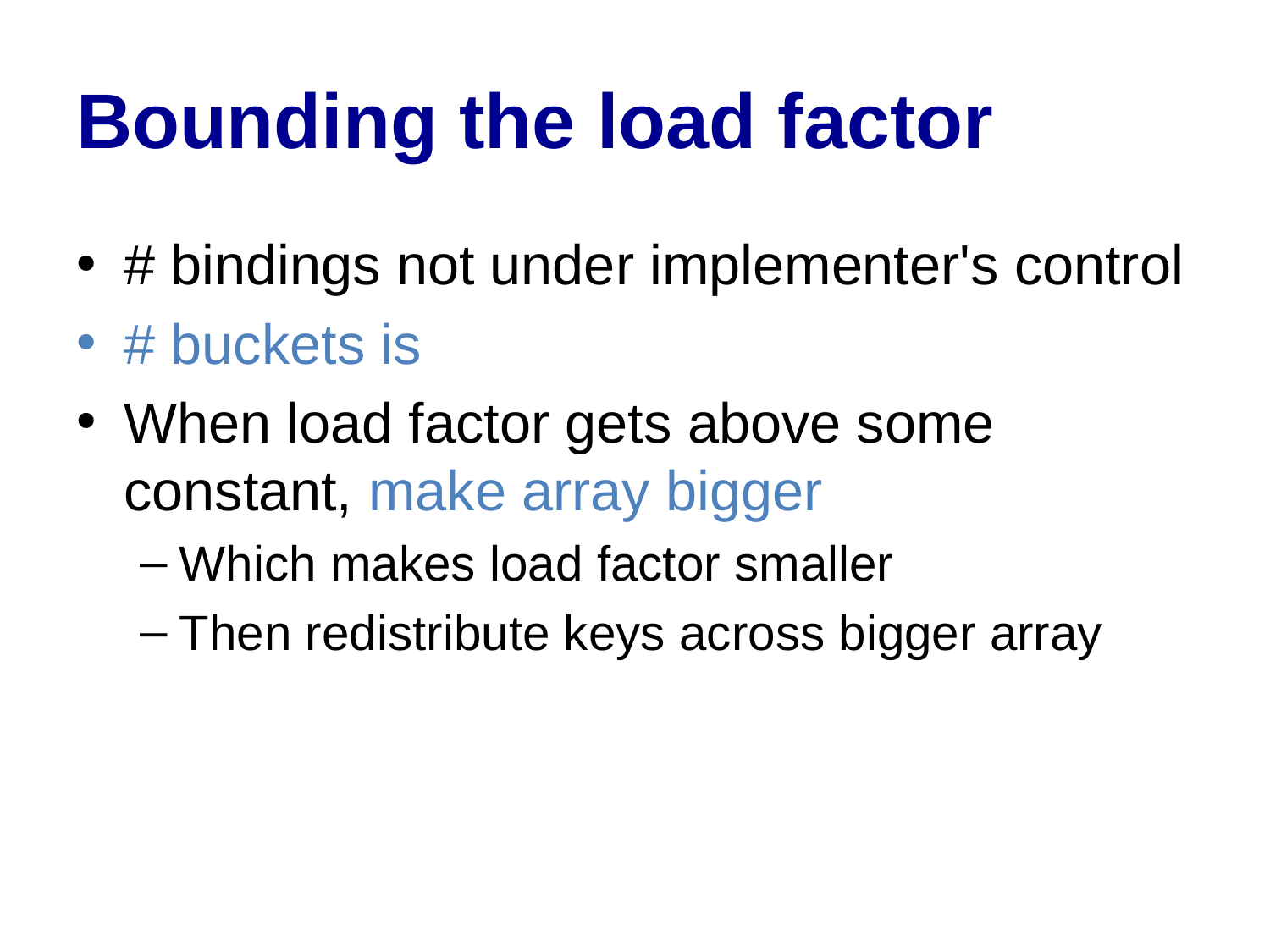

# Bounding the load factor
# bindings not under implementer's control
# buckets is
When load factor gets above some constant, make array bigger
Which makes load factor smaller
Then redistribute keys across bigger array